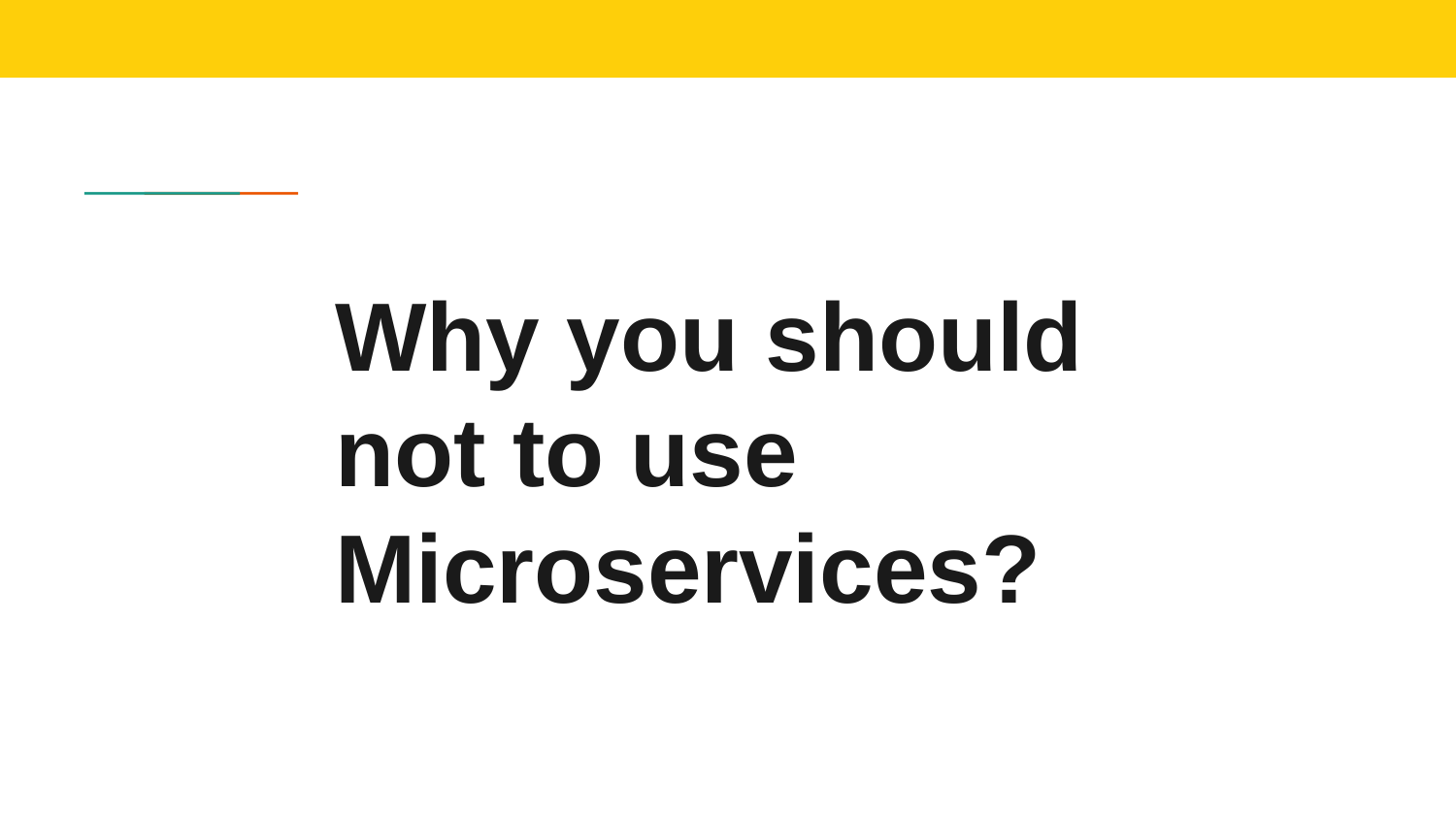

# Why you should not to use Microservices?